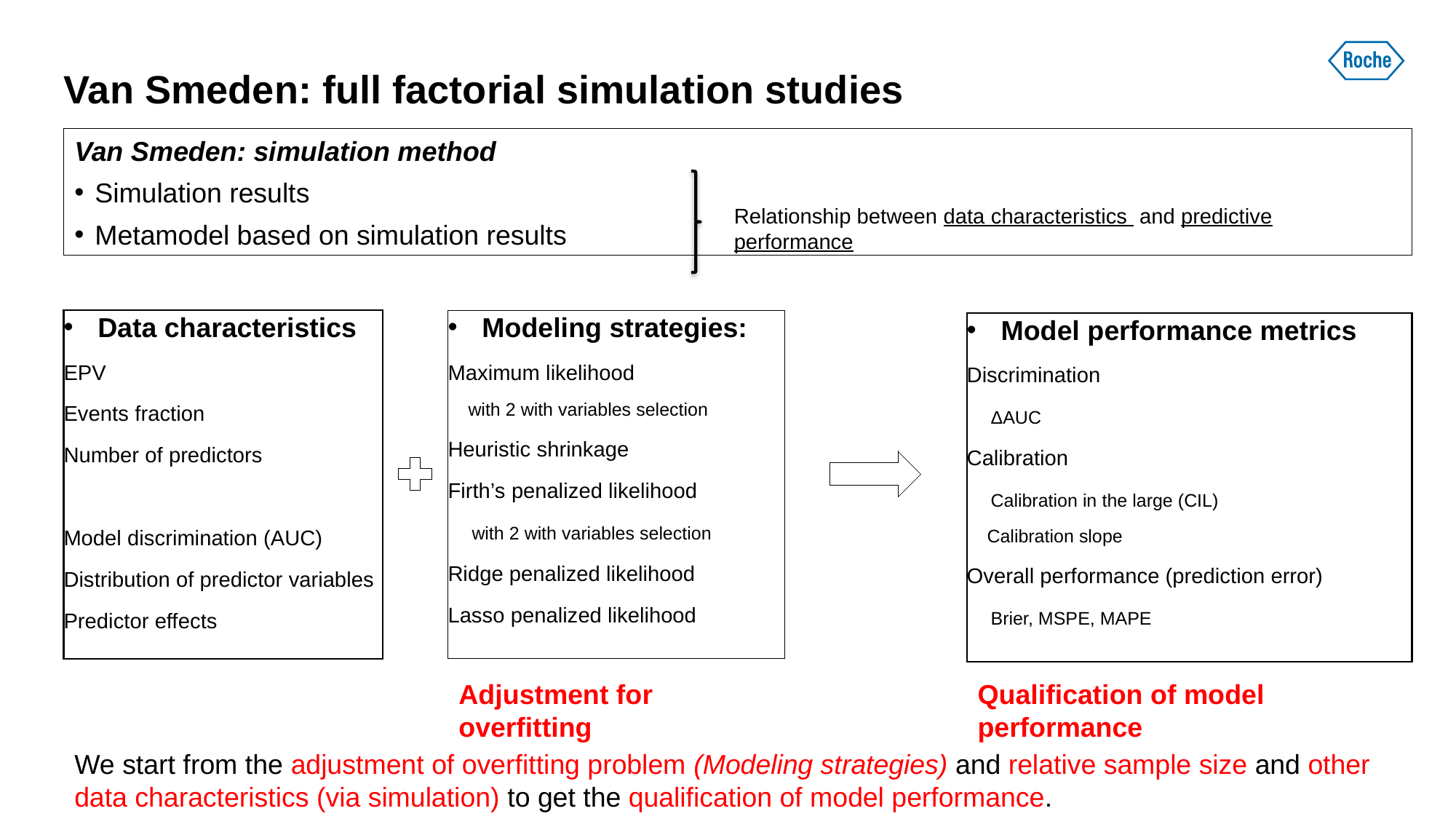

# Van Smeden: full factorial simulation studies
Van Smeden: simulation method
Simulation results
Metamodel based on simulation results

Relationship between data characteristics  and predictive performance
Data characteristics
EPV
Events fraction
Number of predictors

Model discrimination (AUC)
Distribution of predictor variables
Predictor effects
Modeling strategies:
Maximum likelihood
    with 2 with variables selection
Heuristic shrinkage
Firth’s penalized likelihood
    with 2 with variables selection
Ridge penalized likelihood
Lasso penalized likelihood
Model performance metrics
Discrimination
    ΔAUC
Calibration
    Calibration in the large (CIL)
    Calibration slope
Overall performance (prediction error)
    Brier, MSPE, MAPE

Adjustment for overfitting
Qualification of model performance
We start from the adjustment of overfitting problem (Modeling strategies) and relative sample size and other data characteristics (via simulation) to get the qualification of model performance.